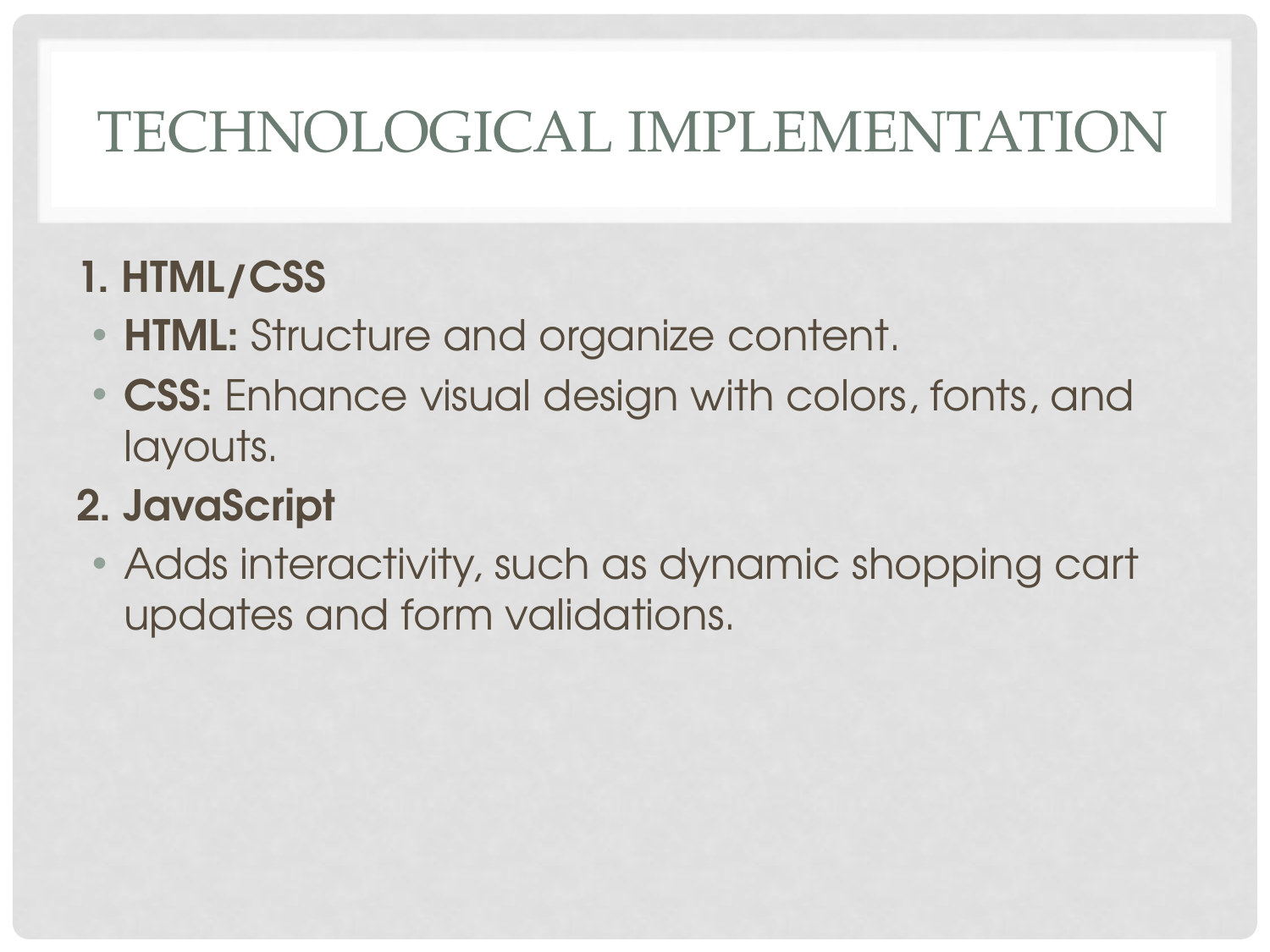

# Technological Implementation
1. HTML/CSS
HTML: Structure and organize content.
CSS: Enhance visual design with colors, fonts, and layouts.
2. JavaScript
Adds interactivity, such as dynamic shopping cart updates and form validations.